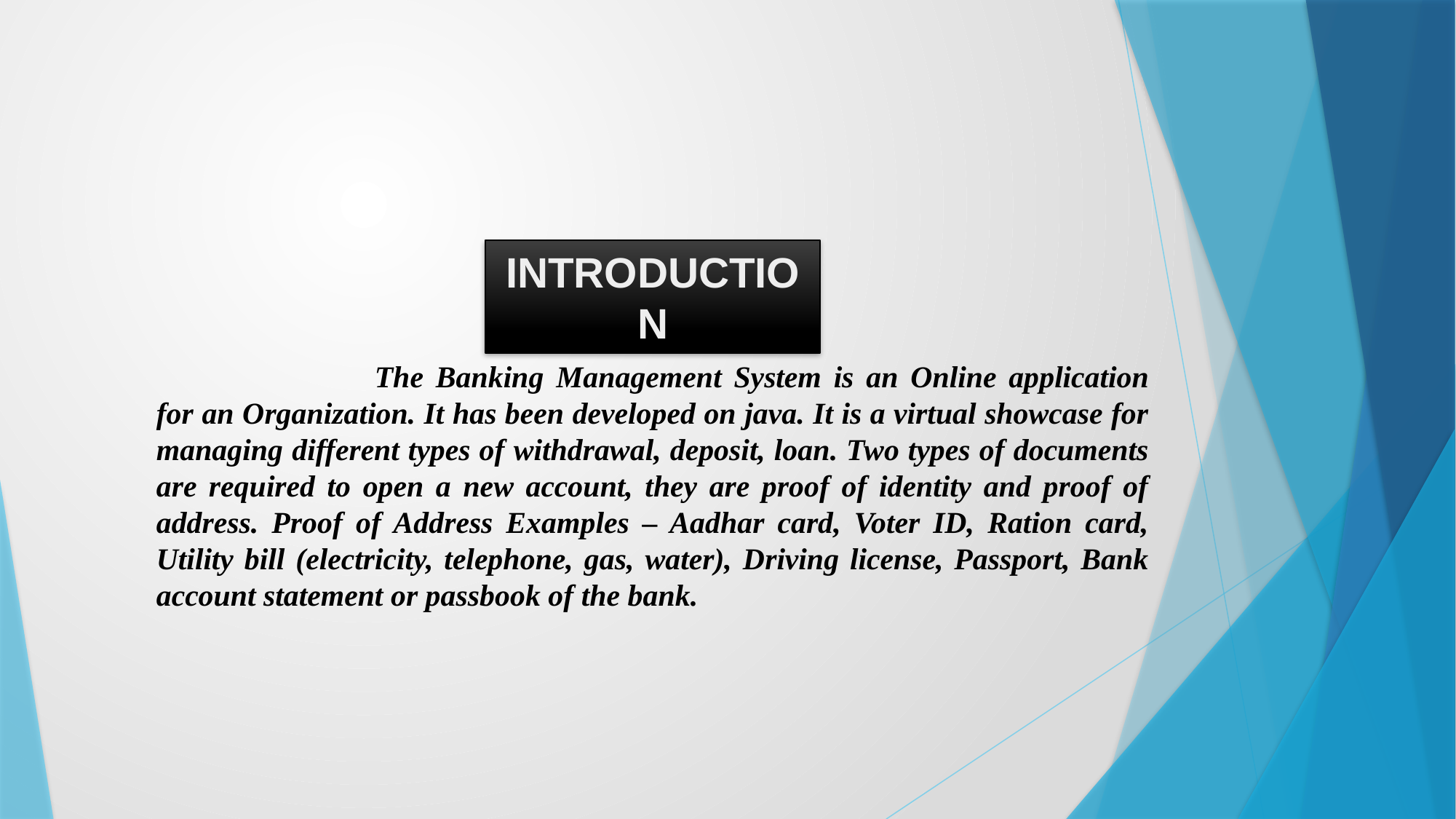

INTRODUCTION
		The Banking Management System is an Online application for an Organization. It has been developed on java. It is a virtual showcase for managing different types of withdrawal, deposit, loan. Two types of documents are required to open a new account, they are proof of identity and proof of address. Proof of Address Examples – Aadhar card, Voter ID, Ration card, Utility bill (electricity, telephone, gas, water), Driving license, Passport, Bank account statement or passbook of the bank.